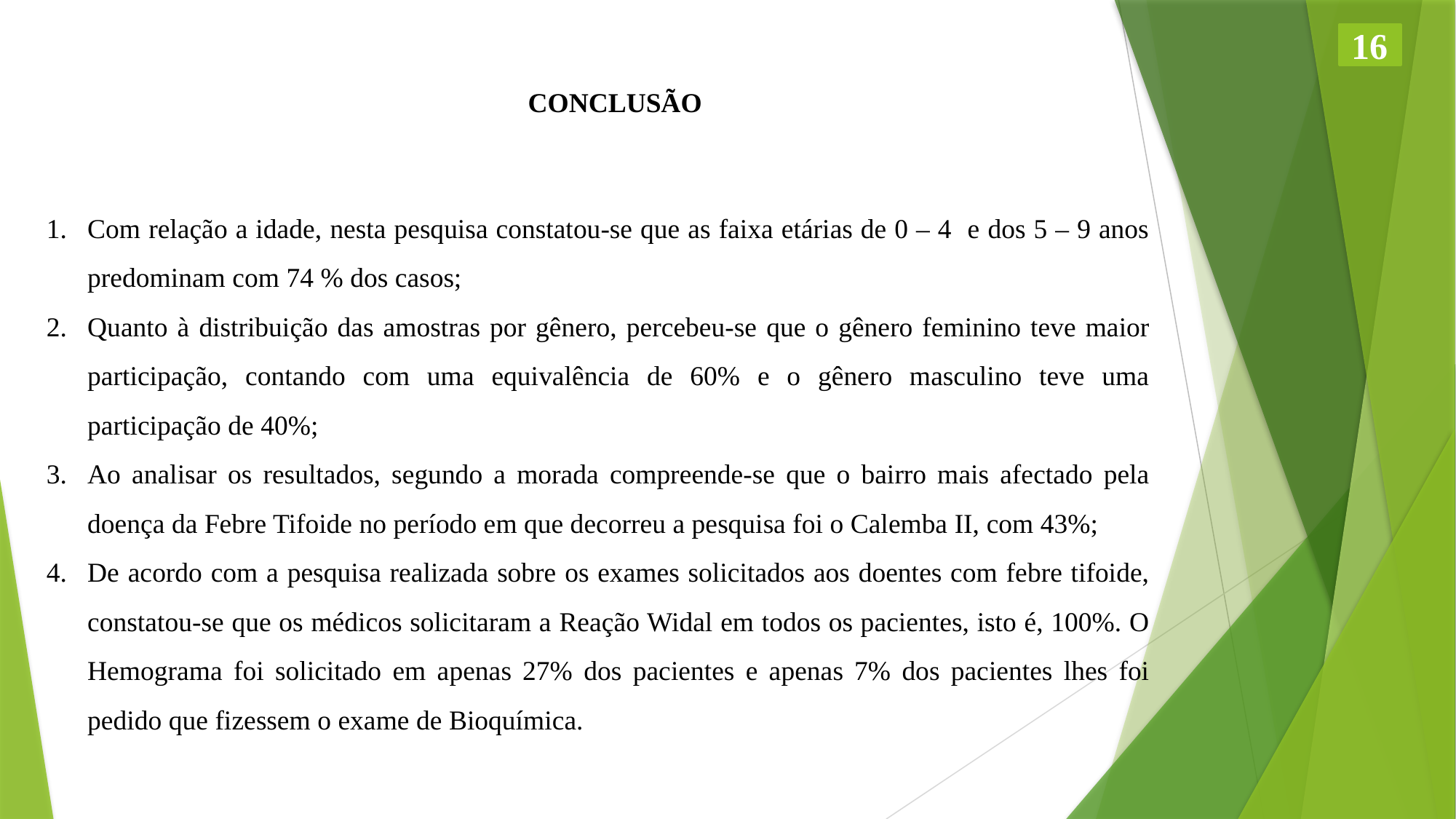

16
CONCLUSÃO
Com relação a idade, nesta pesquisa constatou-se que as faixa etárias de 0 – 4  e dos 5 – 9 anos predominam com 74 % dos casos;
Quanto à distribuição das amostras por gênero, percebeu-se que o gênero feminino teve maior participação, contando com uma equivalência de 60% e o gênero masculino teve uma participação de 40%;
Ao analisar os resultados, segundo a morada compreende-se que o bairro mais afectado pela doença da Febre Tifoide no período em que decorreu a pesquisa foi o Calemba II, com 43%;
De acordo com a pesquisa realizada sobre os exames solicitados aos doentes com febre tifoide, constatou-se que os médicos solicitaram a Reação Widal em todos os pacientes, isto é, 100%. O Hemograma foi solicitado em apenas 27% dos pacientes e apenas 7% dos pacientes lhes foi pedido que fizessem o exame de Bioquímica.